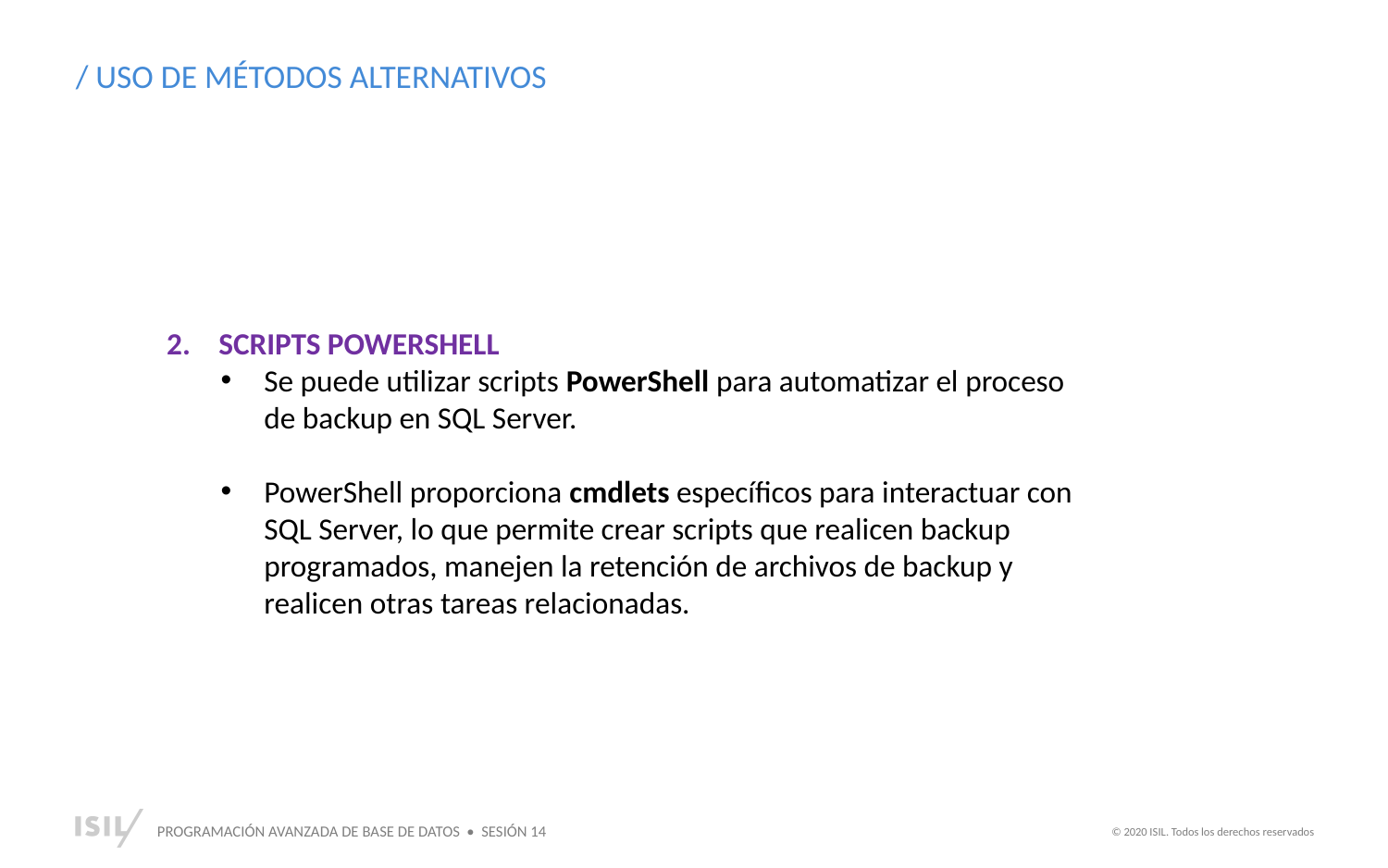

/ USO DE MÉTODOS ALTERNATIVOS
SCRIPTS POWERSHELL
Se puede utilizar scripts PowerShell para automatizar el proceso de backup en SQL Server.

PowerShell proporciona cmdlets específicos para interactuar con SQL Server, lo que permite crear scripts que realicen backup programados, manejen la retención de archivos de backup y realicen otras tareas relacionadas.